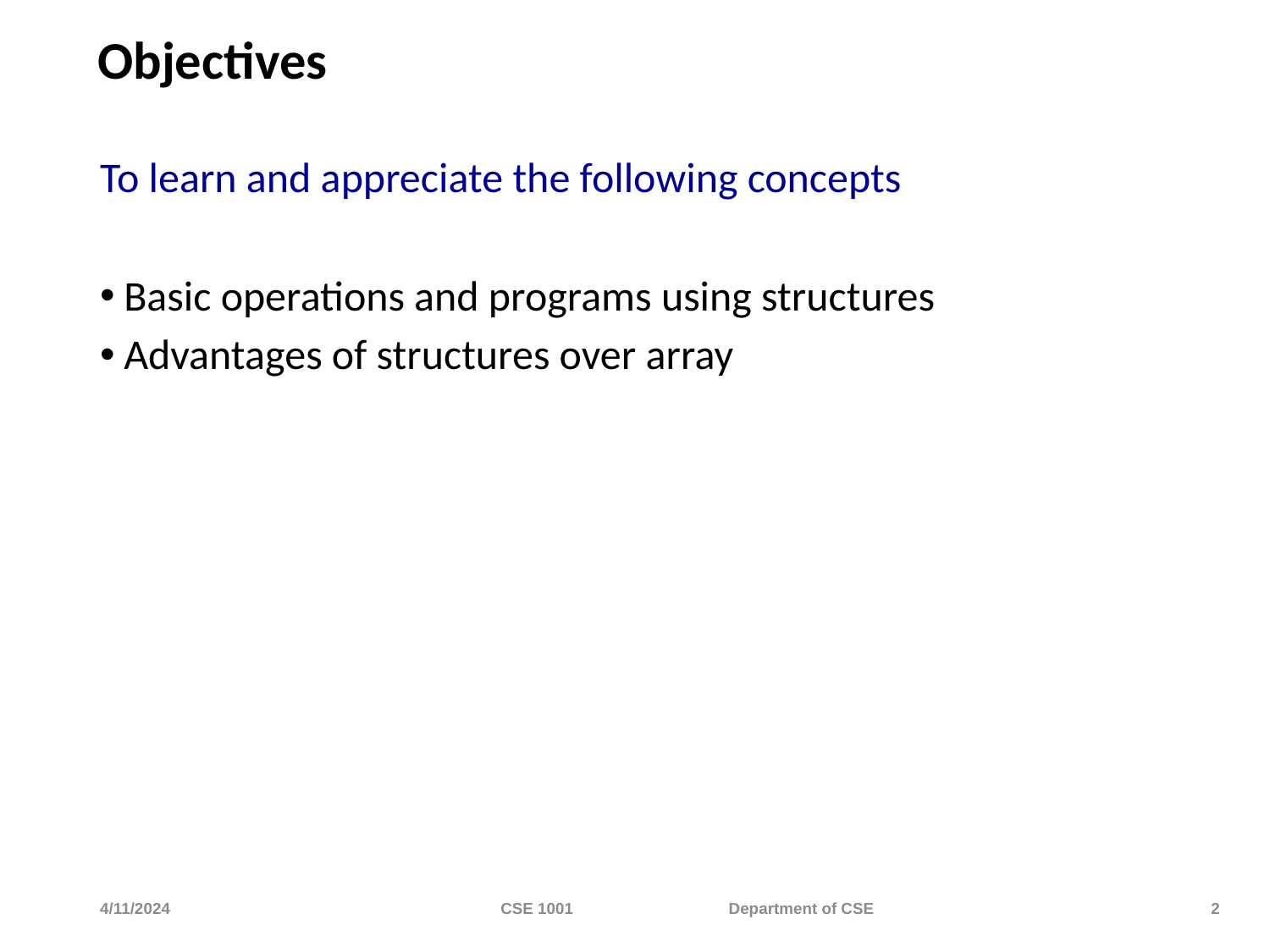

# Objectives
To learn and appreciate the following concepts

Basic operations and programs using structures
Advantages of structures over array

4/11/2024
CSE 1001                                   Department of CSE
2